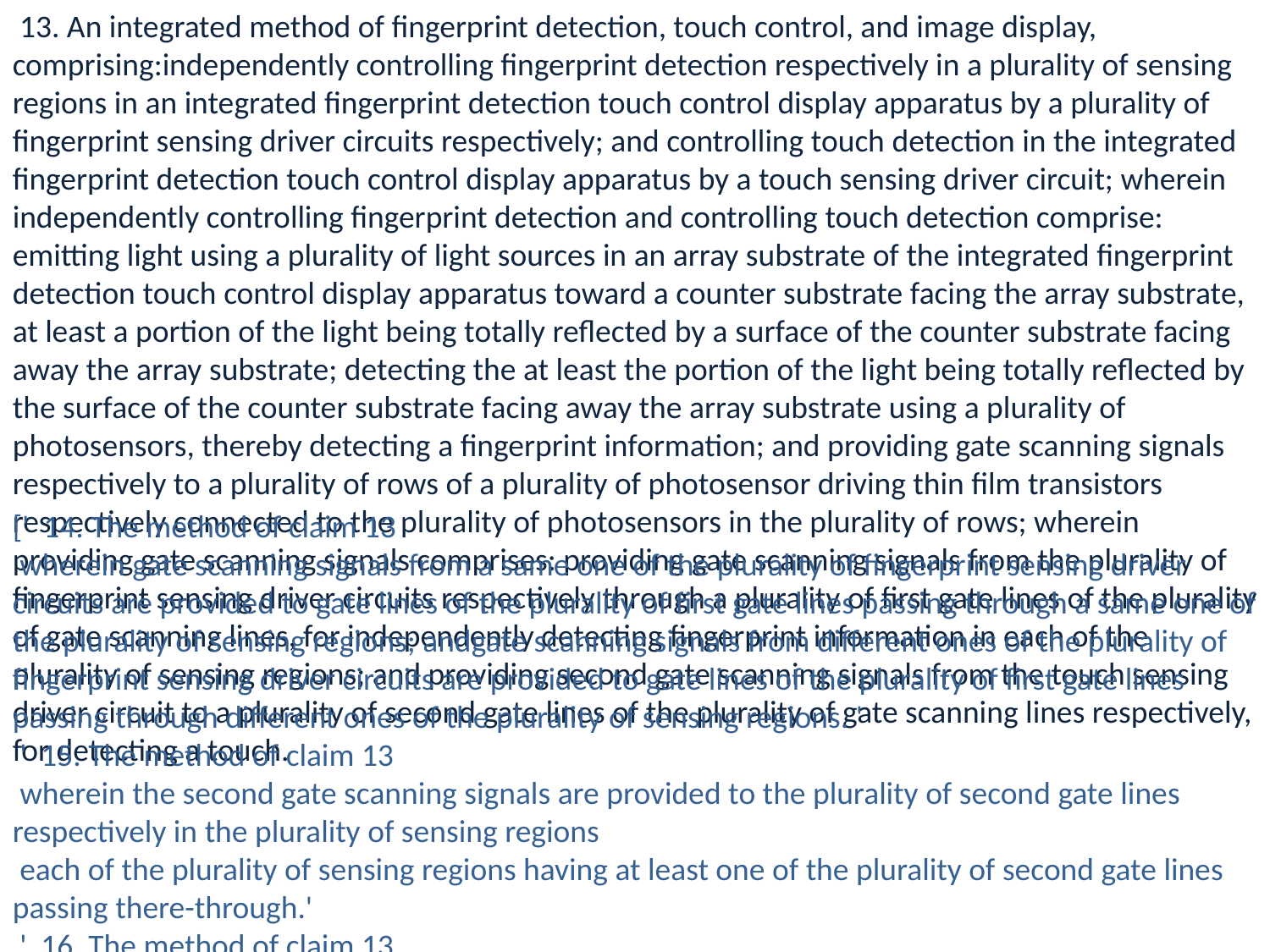

13. An integrated method of fingerprint detection, touch control, and image display, comprising:independently controlling fingerprint detection respectively in a plurality of sensing regions in an integrated fingerprint detection touch control display apparatus by a plurality of fingerprint sensing driver circuits respectively; and controlling touch detection in the integrated fingerprint detection touch control display apparatus by a touch sensing driver circuit; wherein independently controlling fingerprint detection and controlling touch detection comprise: emitting light using a plurality of light sources in an array substrate of the integrated fingerprint detection touch control display apparatus toward a counter substrate facing the array substrate, at least a portion of the light being totally reflected by a surface of the counter substrate facing away the array substrate; detecting the at least the portion of the light being totally reflected by the surface of the counter substrate facing away the array substrate using a plurality of photosensors, thereby detecting a fingerprint information; and providing gate scanning signals respectively to a plurality of rows of a plurality of photosensor driving thin film transistors respectively connected to the plurality of photosensors in the plurality of rows; wherein providing gate scanning signals comprises: providing gate scanning signals from the plurality of fingerprint sensing driver circuits respectively through a plurality of first gate lines of the plurality of gate scanning lines, for independently detecting fingerprint information in each of the plurality of sensing regions; and providing second gate scanning signals from the touch sensing driver circuit to a plurality of second gate lines of the plurality of gate scanning lines respectively, for detecting a touch.
['  14. The method of claim 13
 wherein gate scanning signals from a same one of the plurality of fingerprint sensing driver circuits are provided to gate lines of the plurality of first gate lines passing through a same one of the plurality of sensing regions; andgate scanning signals from different ones of the plurality of fingerprint sensing driver circuits are provided to gate lines of the plurality of first gate lines passing through different ones of the plurality of sensing regions. '
 '  15. The method of claim 13
 wherein the second gate scanning signals are provided to the plurality of second gate lines respectively in the plurality of sensing regions
 each of the plurality of sensing regions having at least one of the plurality of second gate lines passing there-through.'
 '  16. The method of claim 13
 wherein detecting the touch comprises detecting an image of a touch object by multiple ones of the plurality of photosensors corresponding to the plurality of second gate lines using ambient light as a light source.'
 '  17. The method of claim 13
 wherein detecting the touch comprises detecting an image of a touch object by multiple ones of the plurality of photosensors corresponding to the plurality of second gate lines using light emitted from multiple ones of the plurality of light sources as a light source.'
 '  18. The method of claim 17
 further comprising operating the integrated fingerprint detection touch control display apparatus in a time-division mode comprising a display mode and a touch sensing mode;displaying an image during the display mode; and displaying an image having a grayscale higher than a threshold value by the plurality of light sources for providing light for detecting the image of the touch object. '
 '  19. The method of claim 13
 further comprising detecting a light intensity of ambient light by one or more light sensors;in response to the light intensity of ambient light being no less than a threshold value
 detecting the touch comprises detecting an image of a touch object by multiple ones of the plurality of photosensors corresponding to the plurality of second gate lines using ambient light as a light source; and in response to the light intensity of ambient light being below a threshold value
 detecting an image of a touch object using light emitted from multiple ones of the plurality of light sources as a light source by multiple ones of the plurality of photosensors corresponding to the plurality of second gate lines using ambient light as a light source. '
 '  20. The method of claim 13
 subsequent to detecting the touch
 further comprising:determining a touch region in which the touch occurs; determining one or more active fingerprint sensing driver circuits out of the plurality of fingerprint sensing driver circuits
 each of the one or more active fingerprint sensing driver circuits is connected to at least one gate line of the plurality of first gate lines passing through the touch region; and providing gate scanning signals by the one or more active fingerprint sensing driver circuits to multiple rows of the plurality rows of the plurality of photosensor driving thin film transistors connected to the one or more active fingerprint sensing driver circuits. ']